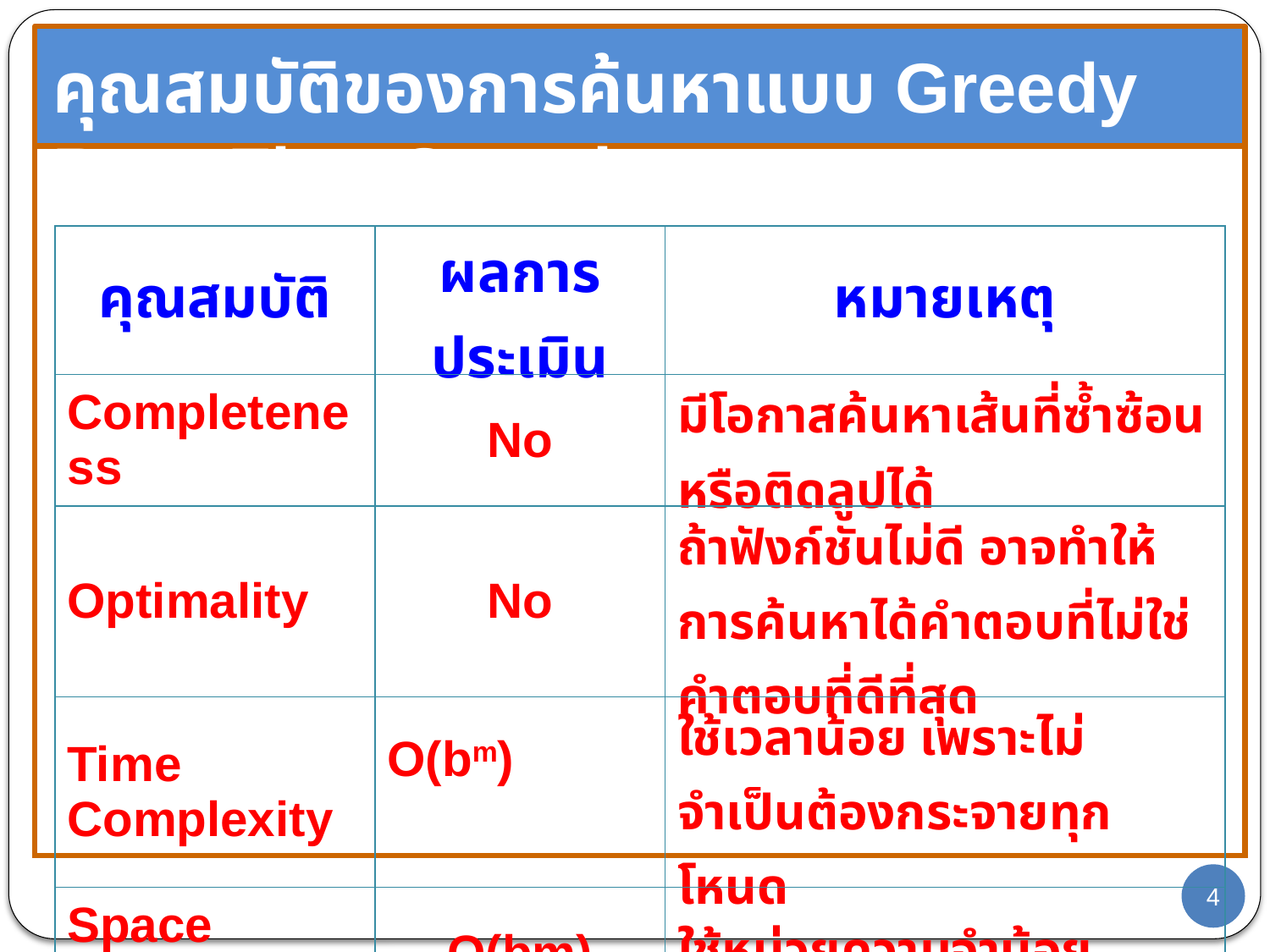

คุณสมบัติของการค้นหาแบบ Greedy Best-First Search

| คุณสมบัติ | ผลการประเมิน | หมายเหตุ |
| --- | --- | --- |
| Completeness | No | มีโอกาสค้นหาเส้นที่ซ้ำซ้อนหรือติดลูปได้ |
| Optimality | No | ถ้าฟังก์ชันไม่ดี อาจทำให้การค้นหาได้คำตอบที่ไม่ใช่คำตอบที่ดีที่สุด |
| Time Complexity | O(bm) | ใช้เวลาน้อย เพราะไม่จำเป็นต้องกระจายทุกโหนด |
| Space complexity | O(bm) | ใช้หน่วยความจำน้อย |
4